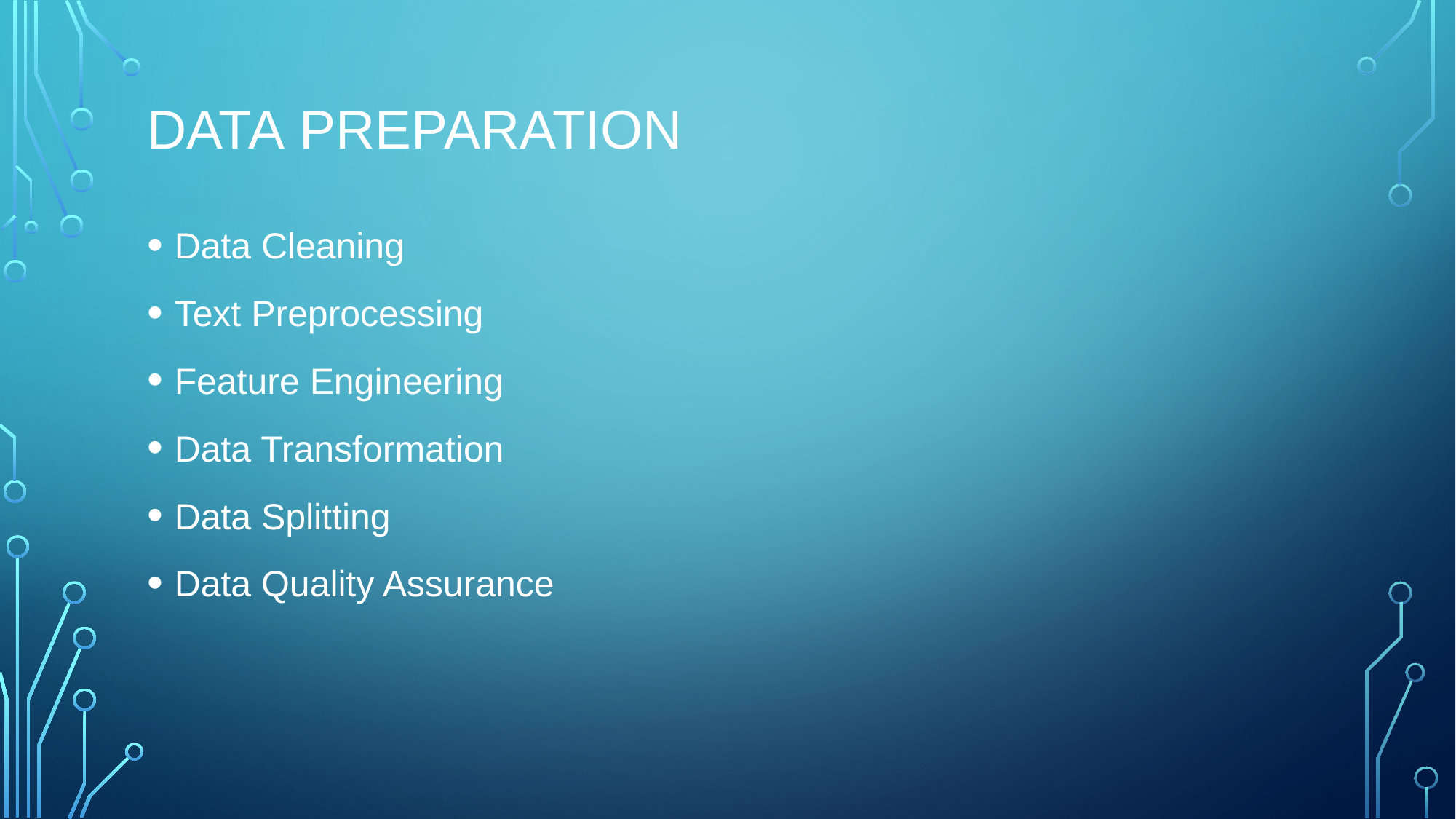

# Data Preparation
Data Cleaning
Text Preprocessing
Feature Engineering
Data Transformation
Data Splitting
Data Quality Assurance